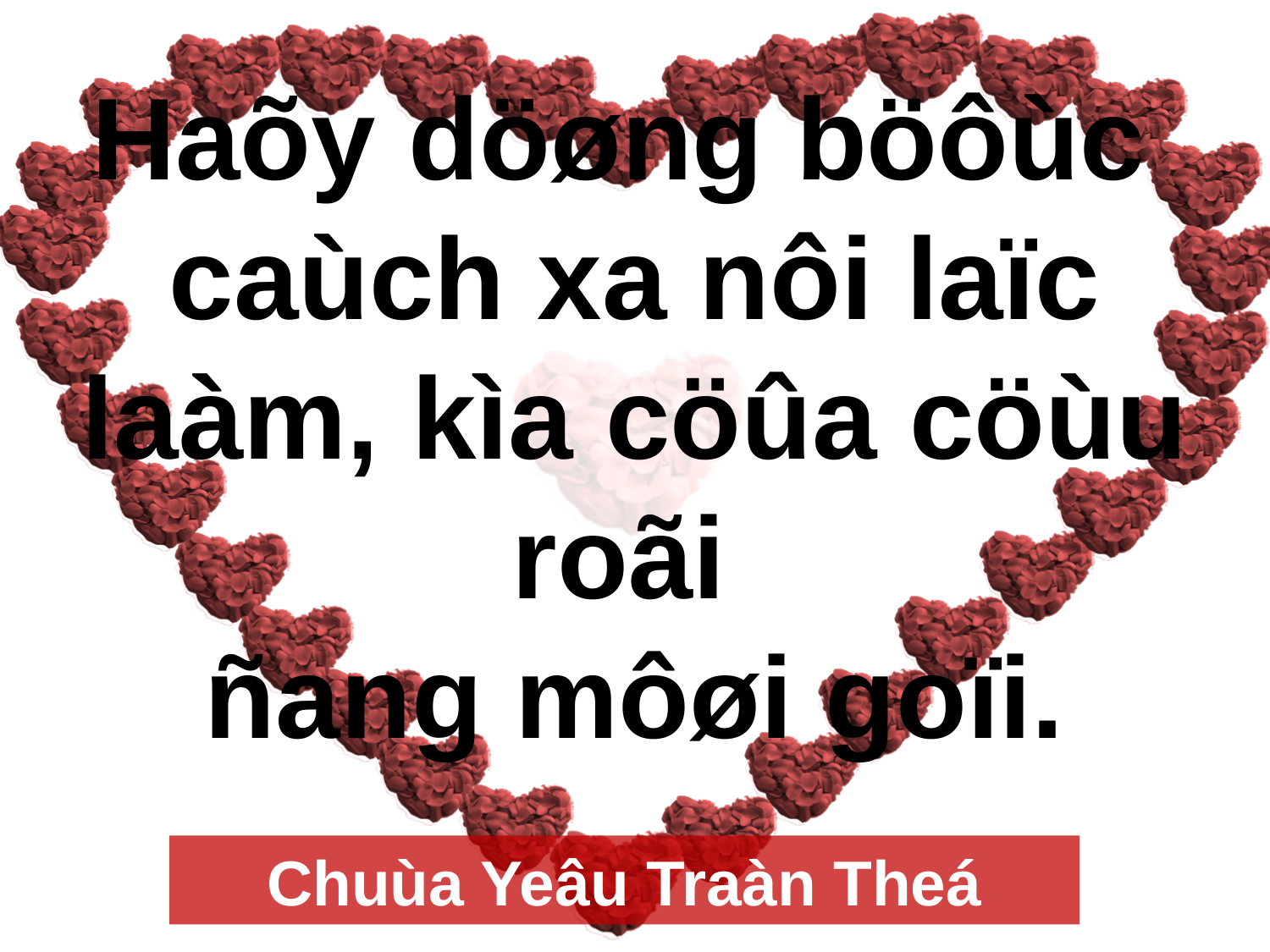

Haõy döøng böôùc
caùch xa nôi laïc laàm, kìa cöûa cöùu roãi
ñang môøi goïi.
Chuùa Yeâu Traàn Theá